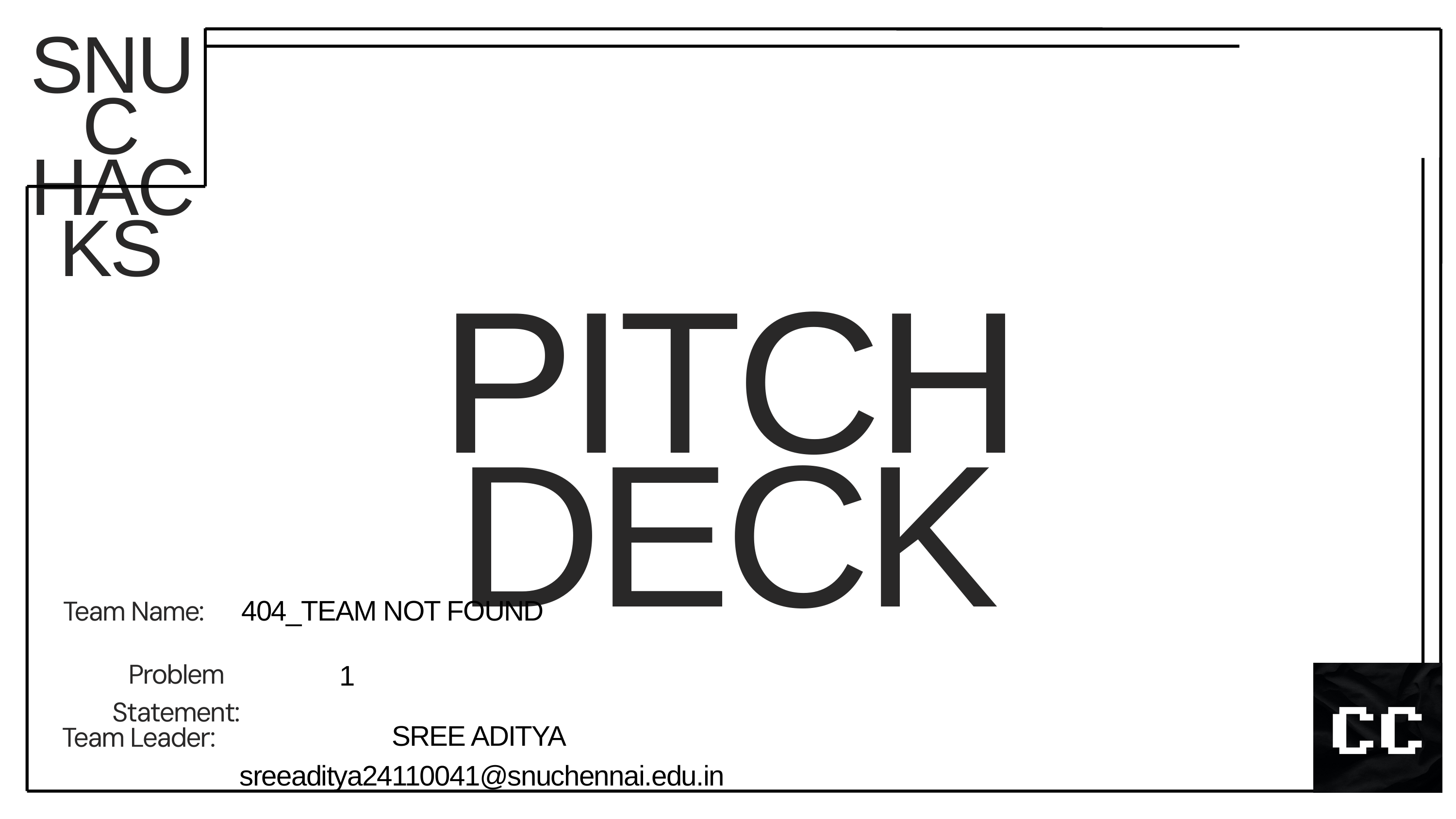

SNUC
HACKS

PITCH DECK
404_TEAM NOT FOUND
Team Name:
Problem Statement:
1

SREE ADITYA
sreeaditya24110041@snuchennai.edu.in
Team Leader: